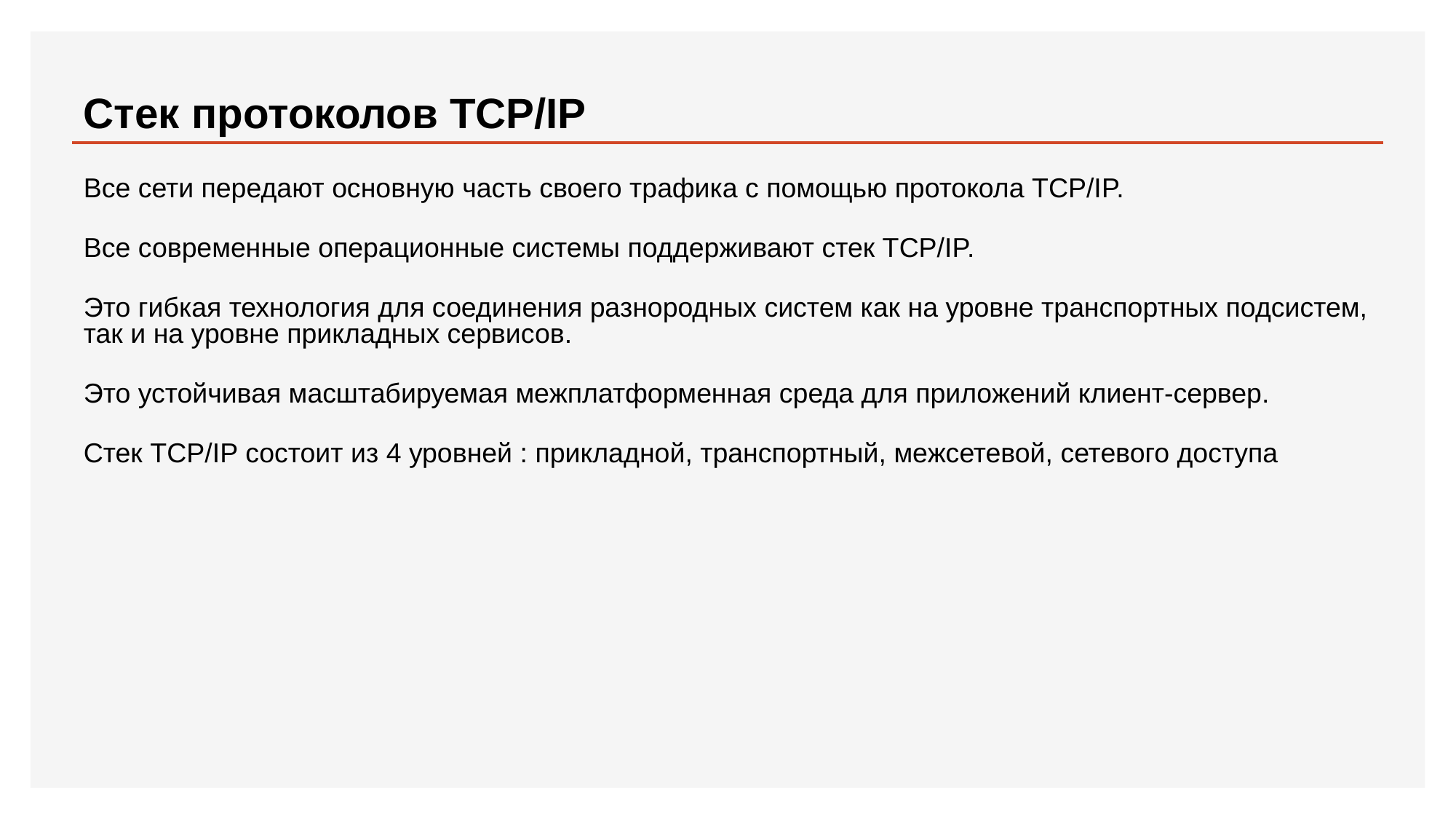

# Стек протоколов TCP/IP
Все сети передают основную часть своего трафика с помощью протокола TCP/IP.
Все современные операционные системы поддерживают стек TCP/IP.
Это гибкая технология для соединения разнородных систем как на уровне транспортных подсистем, так и на уровне прикладных сервисов.
Это устойчивая масштабируемая межплатформенная среда для приложений клиент-сервер.
Стек TCP/IP состоит из 4 уровней : прикладной, транспортный, межсетевой, сетевого доступа